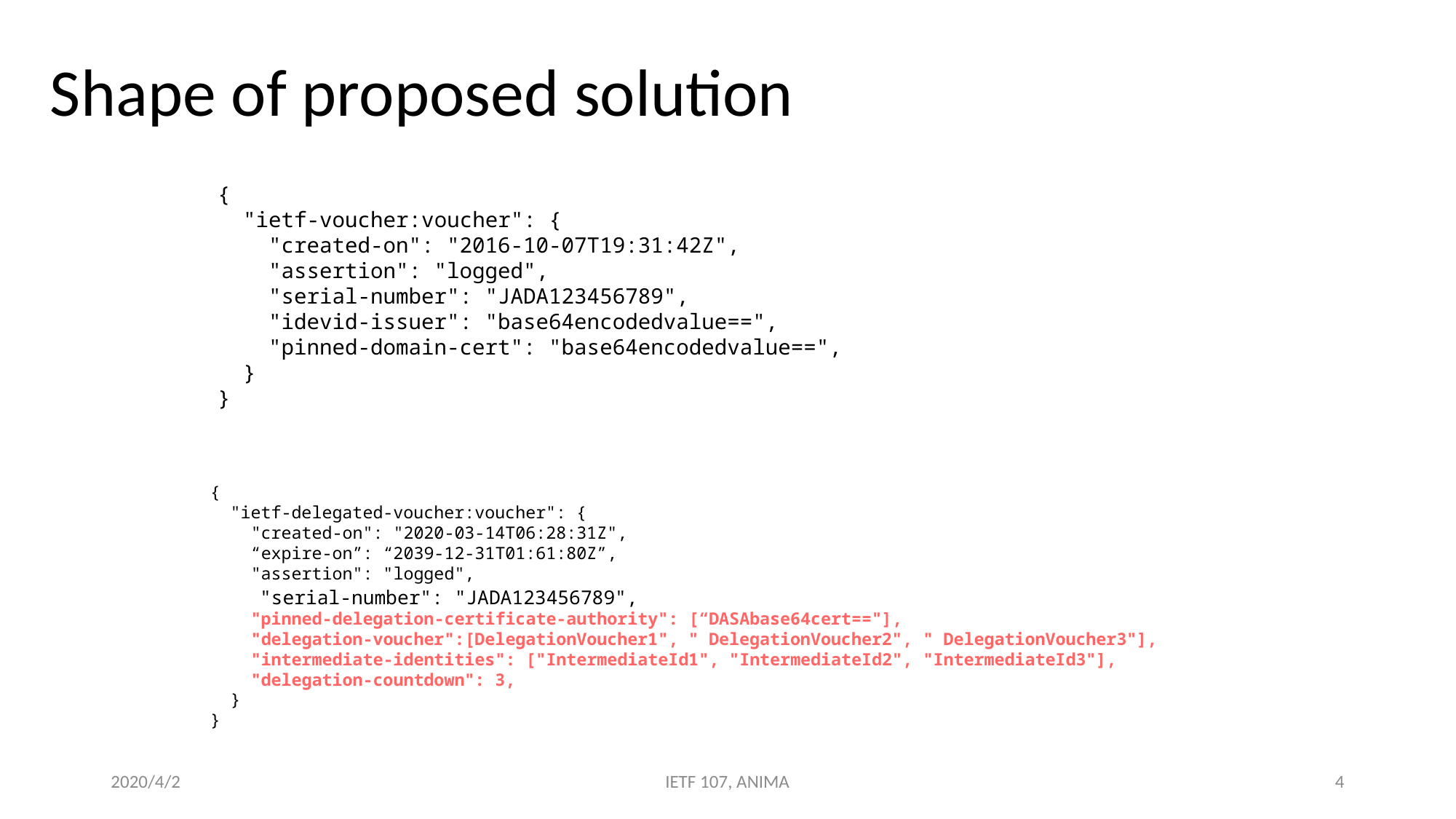

Shape of proposed solution
   {
     "ietf-voucher:voucher": {
       "created-on": "2016-10-07T19:31:42Z",
       "assertion": "logged",
       "serial-number": "JADA123456789",
       "idevid-issuer": "base64encodedvalue==",
       "pinned-domain-cert": "base64encodedvalue==",
     }
   }

   {
     "ietf-delegated-voucher:voucher": {
       "created-on": "2020-03-14T06:28:31Z",
       “expire-on”: “2039-12-31T01:61:80Z”,
       "assertion": "logged",
       "serial-number": "JADA123456789",
       "pinned-delegation-certificate-authority": [“DASAbase64cert=="],
       "delegation-voucher":[DelegationVoucher1", " DelegationVoucher2", " DelegationVoucher3"],
       "intermediate-identities": ["IntermediateId1", "IntermediateId2", "IntermediateId3"],
       "delegation-countdown": 3,
     }
   }

2020/4/2
IETF 107, ANIMA
4